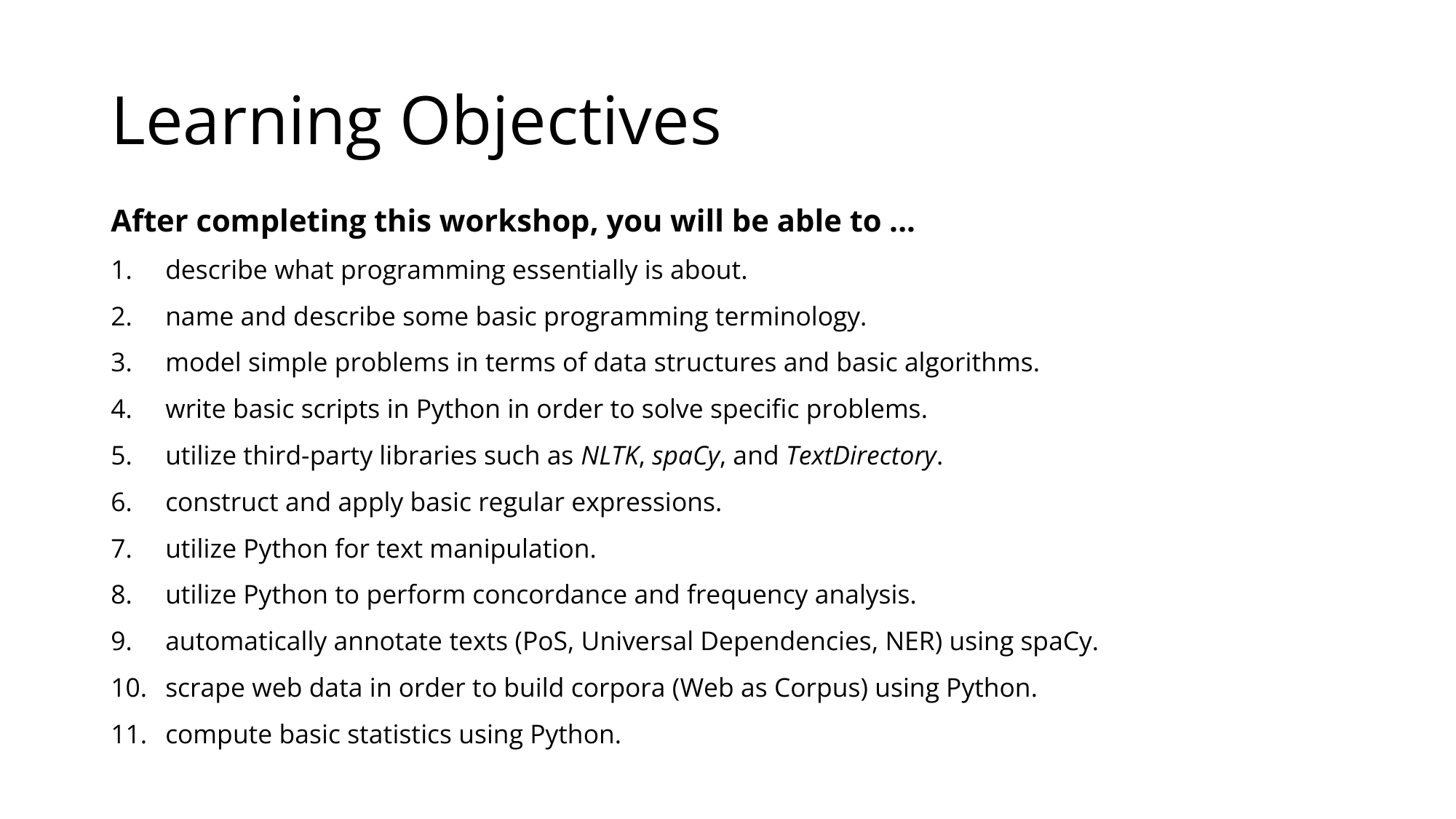

# Learning Objectives
After completing this workshop, you will be able to ...
describe what programming essentially is about.
name and describe some basic programming terminology.
model simple problems in terms of data structures and basic algorithms.
write basic scripts in Python in order to solve specific problems.
utilize third-party libraries such as NLTK, spaCy, and TextDirectory.
construct and apply basic regular expressions.
utilize Python for text manipulation.
utilize Python to perform concordance and frequency analysis.
automatically annotate texts (PoS, Universal Dependencies, NER) using spaCy.
scrape web data in order to build corpora (Web as Corpus) using Python.
compute basic statistics using Python.